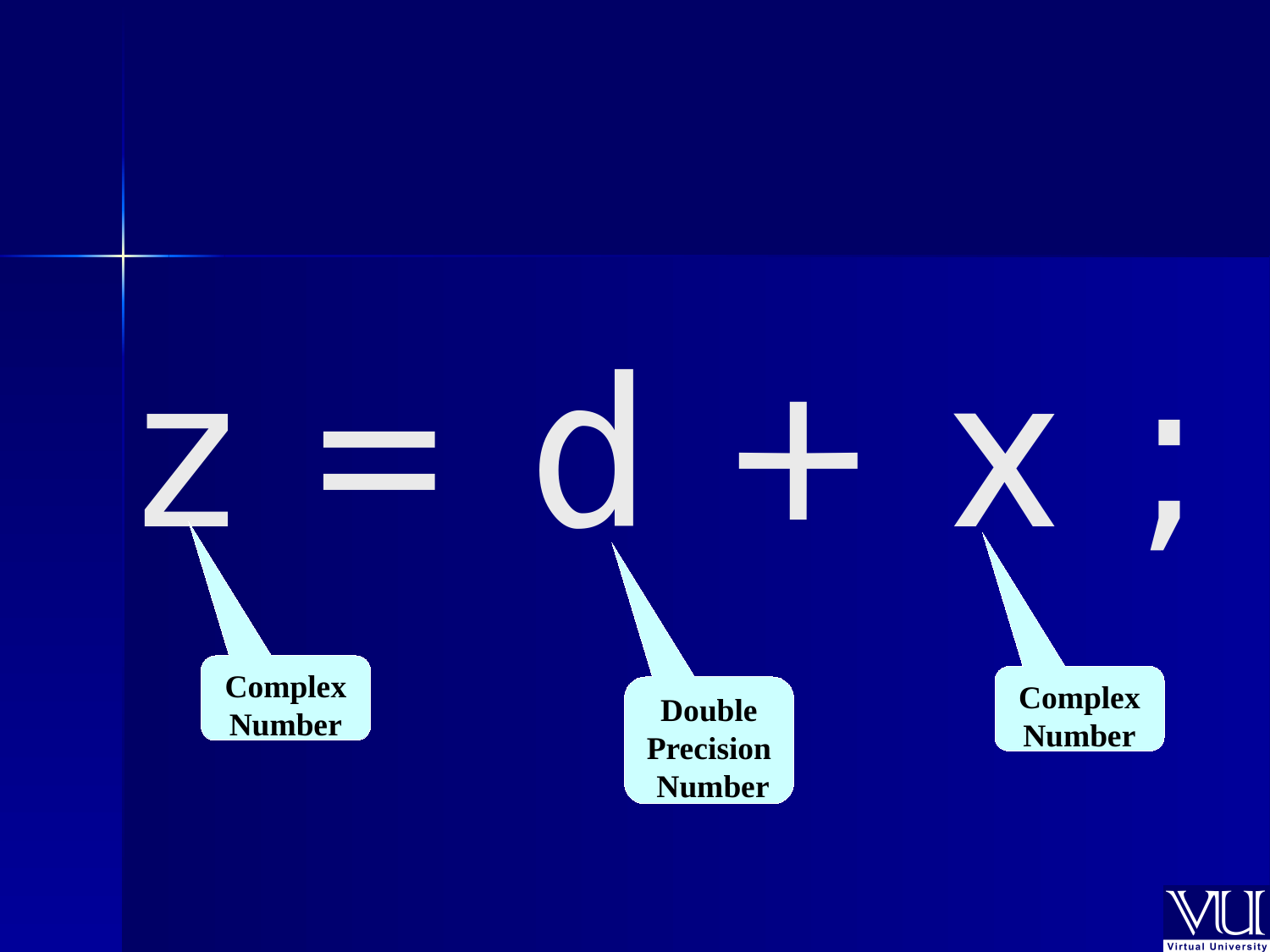

# z = d + x ;
Complex Number
Complex Number
Double
Precision  Number